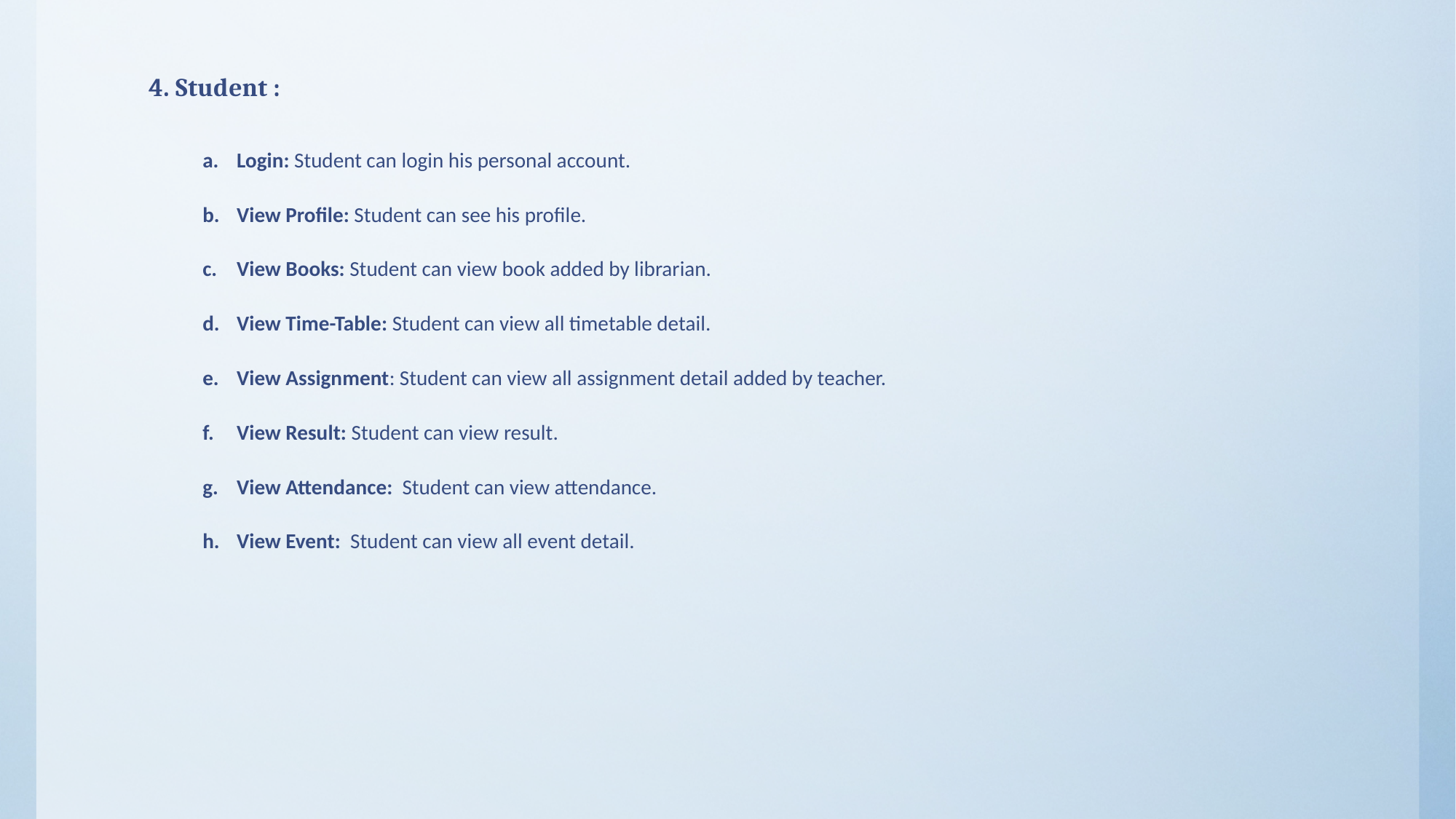

4. Student :
Login: Student can login his personal account.
View Profile: Student can see his profile.
View Books: Student can view book added by librarian.
View Time-Table: Student can view all timetable detail.
View Assignment: Student can view all assignment detail added by teacher.
View Result: Student can view result.
View Attendance:  Student can view attendance.
View Event:  Student can view all event detail.